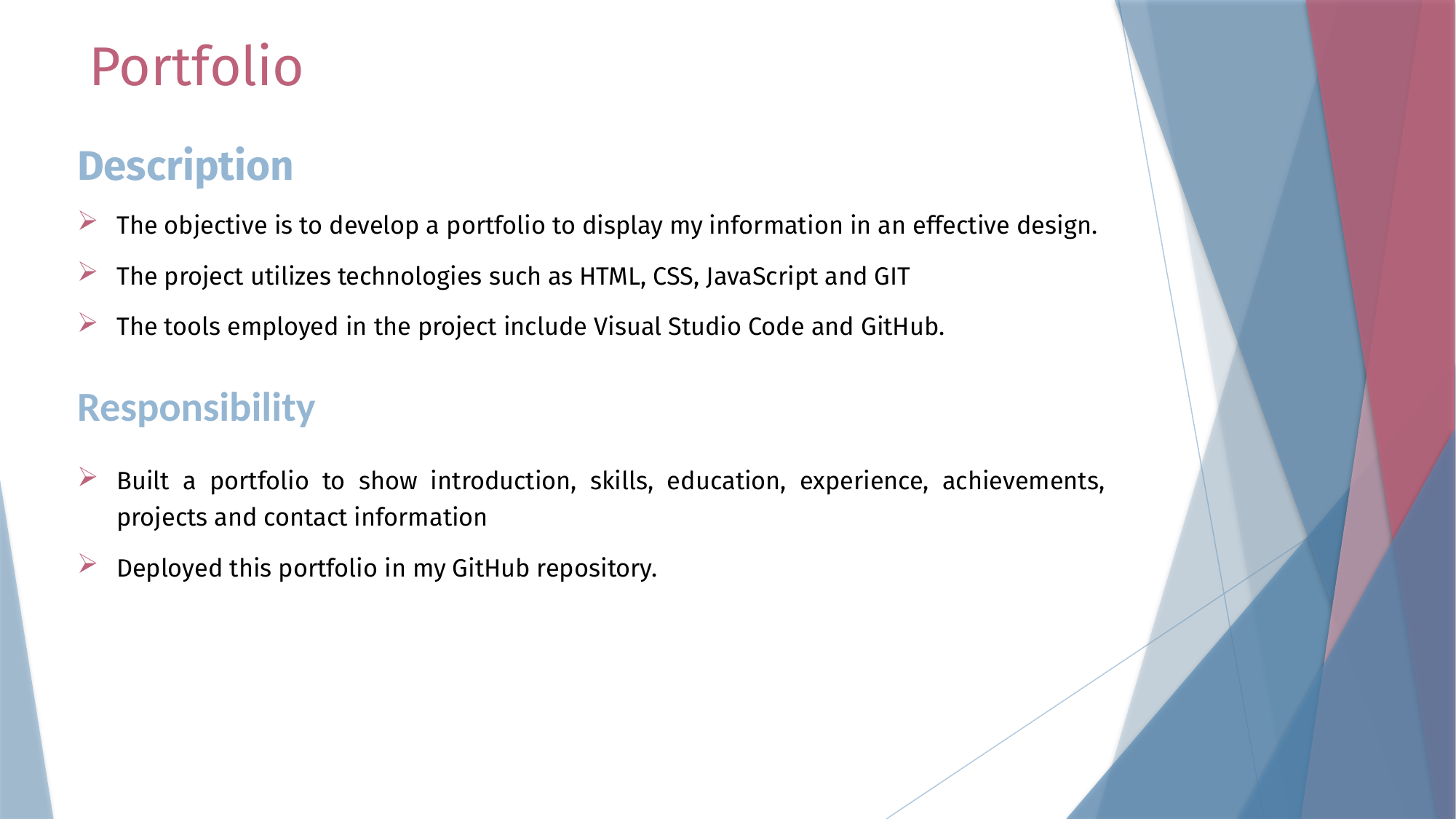

# Portfolio
Description
The objective is to develop a portfolio to display my information in an effective design.
The project utilizes technologies such as HTML, CSS, JavaScript and GIT
The tools employed in the project include Visual Studio Code and GitHub.
Responsibility
Built a portfolio to show introduction, skills, education, experience, achievements, projects and contact information
Deployed this portfolio in my GitHub repository.